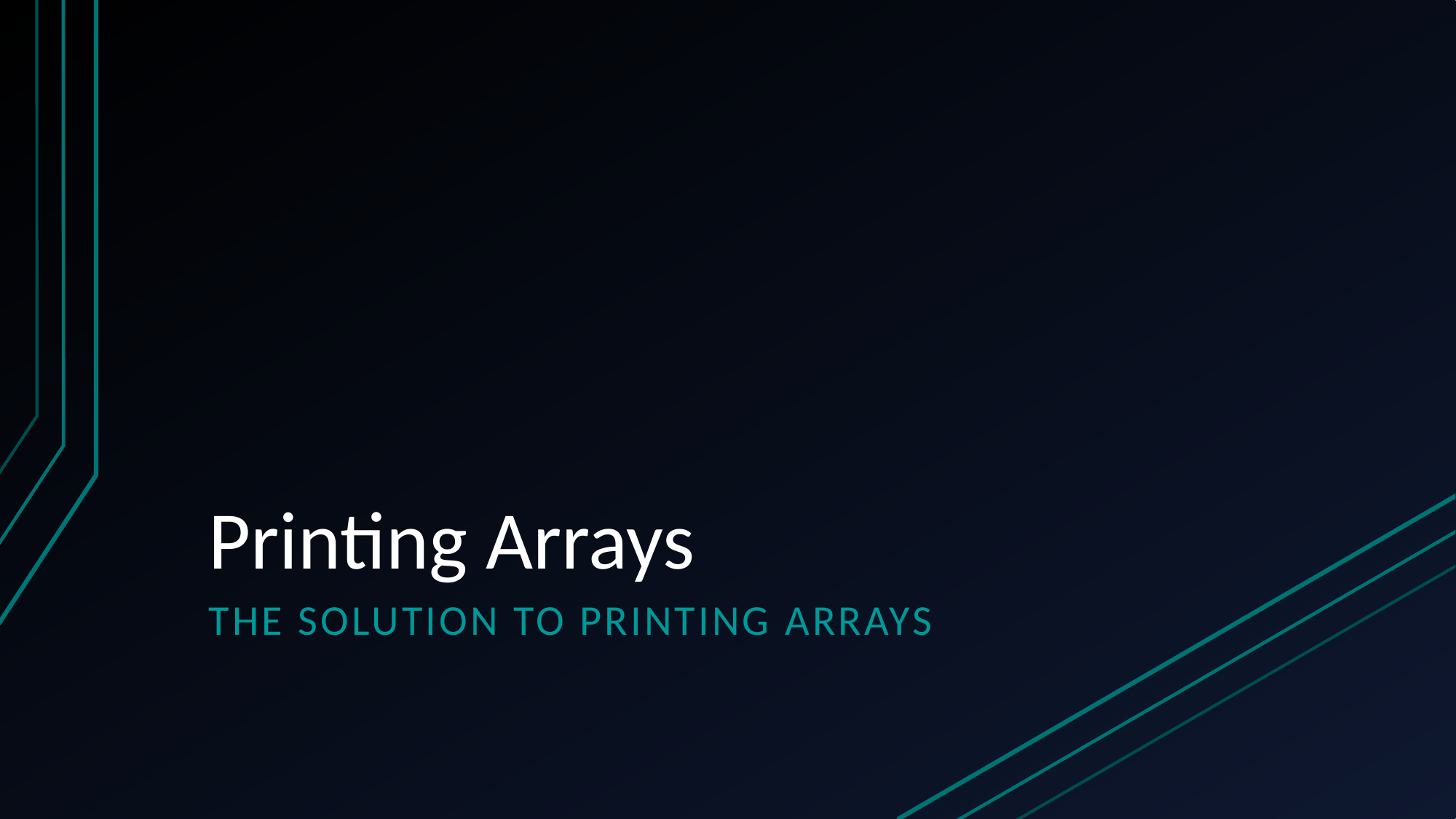

# Printing Arrays
The solution to printing arrays